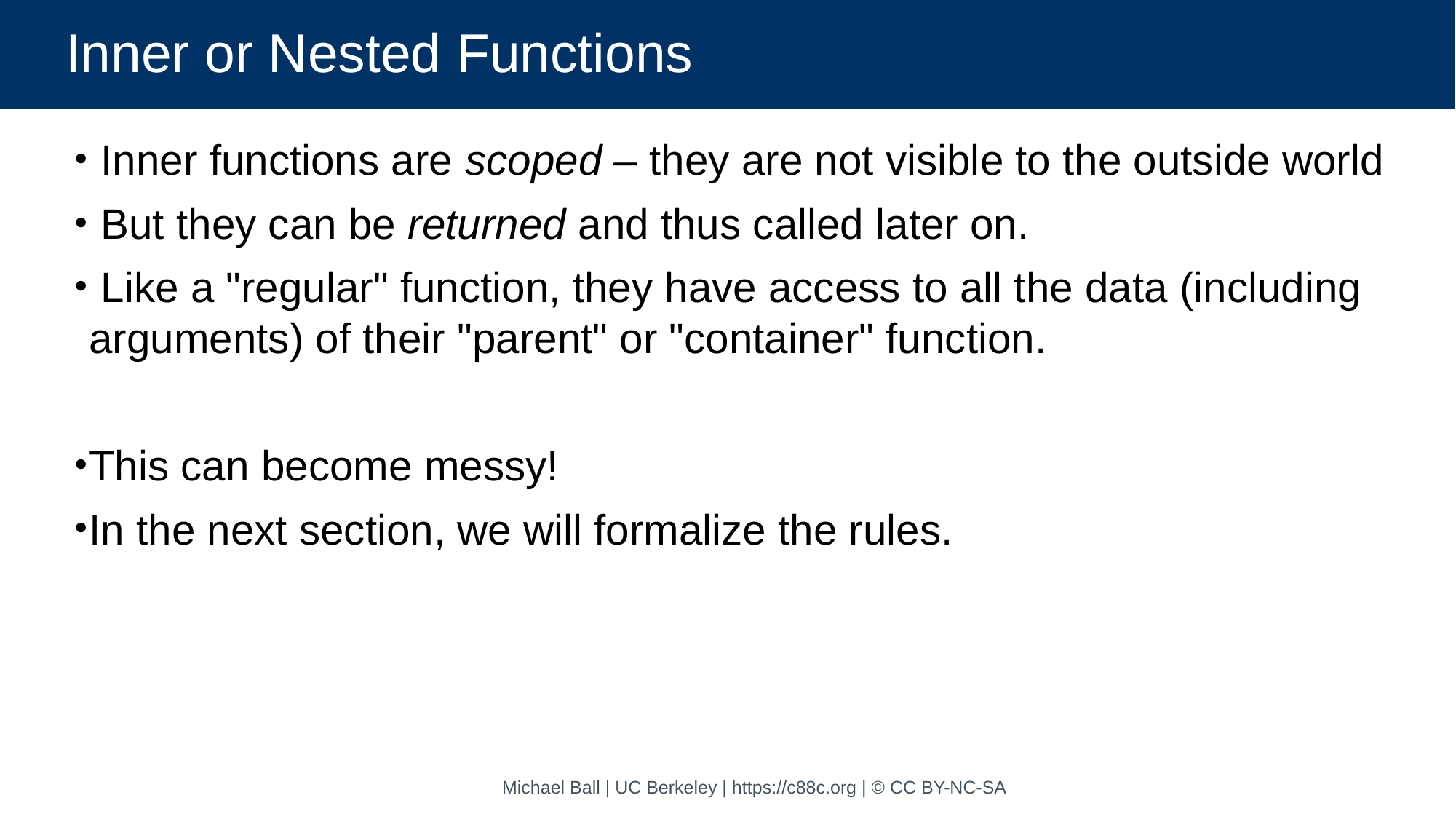

# Inner or Nested Functions
 Inner functions are scoped – they are not visible to the outside world
 But they can be returned and thus called later on.
 Like a "regular" function, they have access to all the data (including arguments) of their "parent" or "container" function.

This can become messy!
In the next section, we will formalize the rules.
Michael Ball | UC Berkeley | https://c88c.org | © CC BY-NC-SA